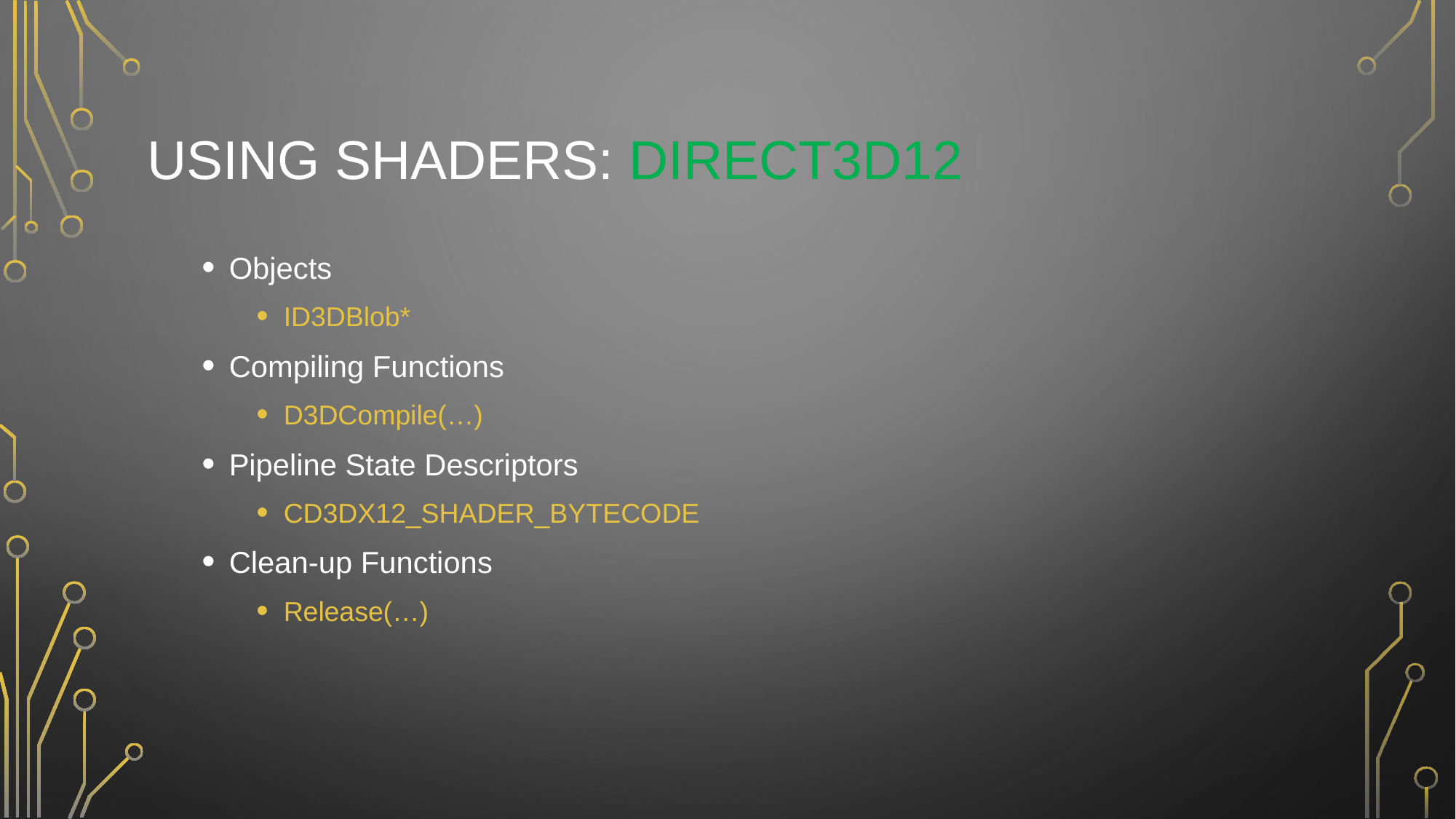

# USING SHADERS: DIRECT3D12
Objects
ID3DBlob*
Compiling Functions
D3DCompile(…)
Pipeline State Descriptors
CD3DX12_SHADER_BYTECODE
Clean-up Functions
Release(…)